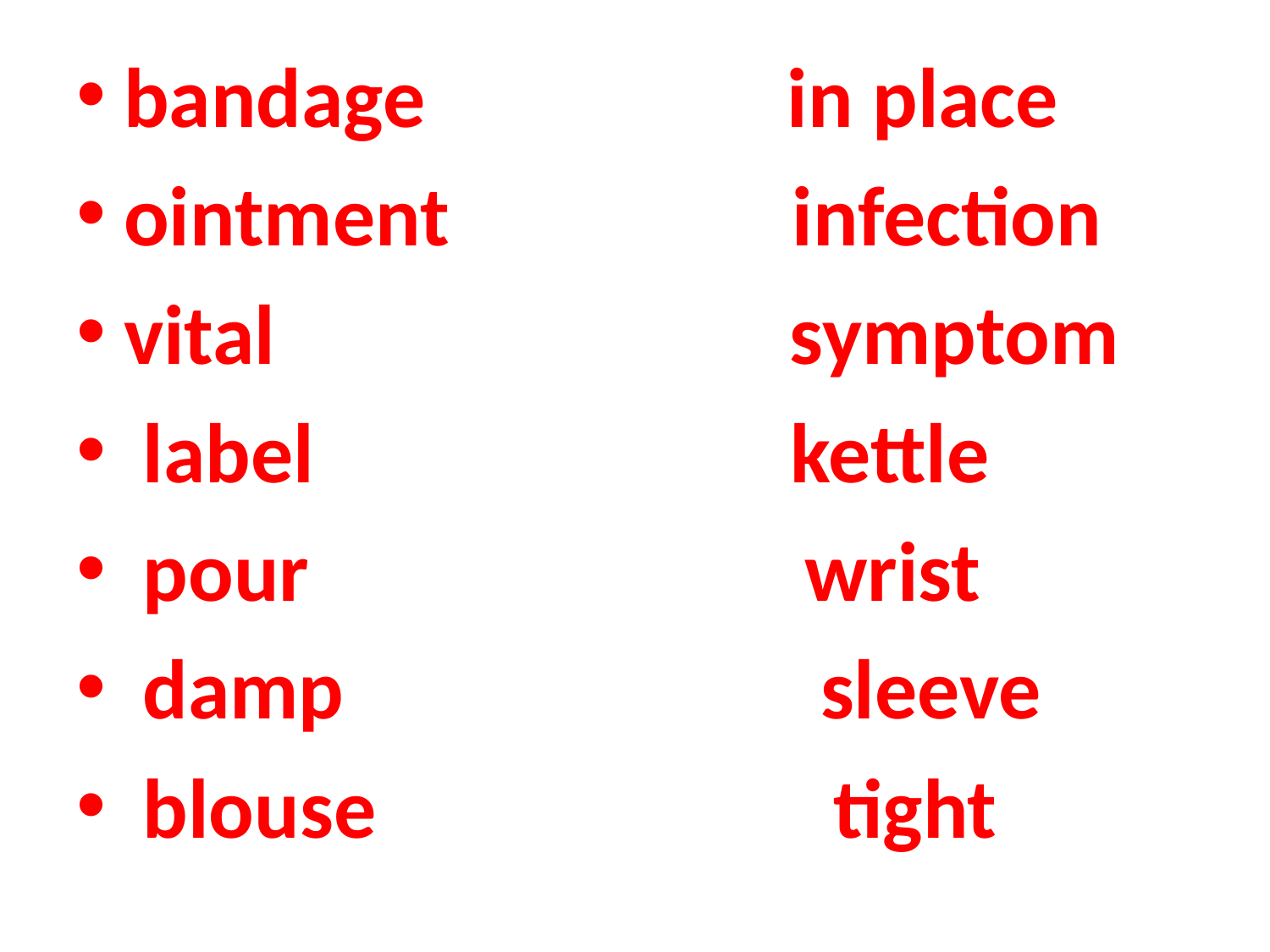

bandage                   in place
ointment                  infection
vital                           symptom
 label                         kettle
 pour                          wrist
 damp                         sleeve
 blouse                        tight